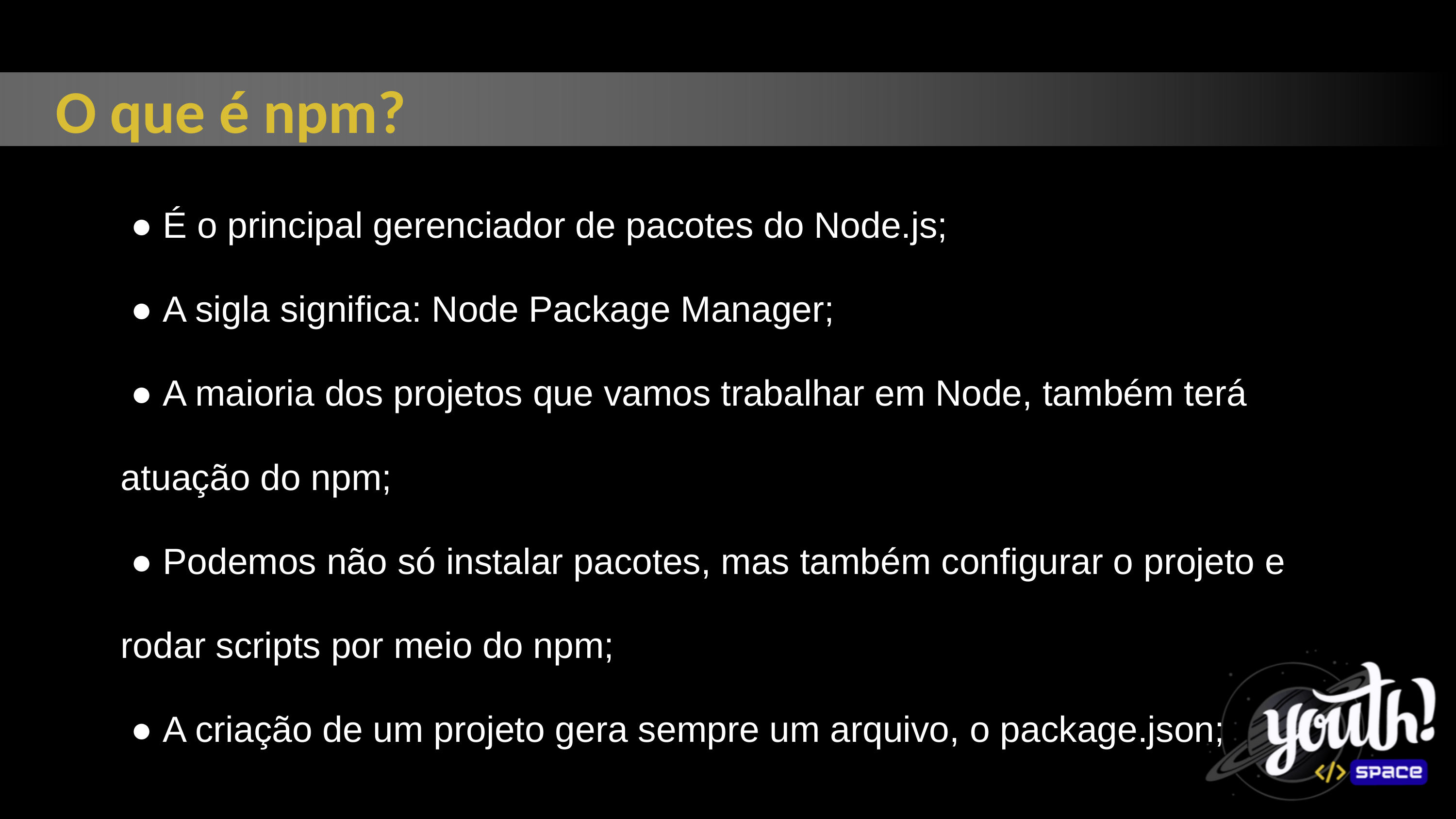

O que é npm?

 ● É o principal gerenciador de pacotes do Node.js;
 ● A sigla significa: Node Package Manager;
 ● A maioria dos projetos que vamos trabalhar em Node, também terá
atuação do npm;
 ● Podemos não só instalar pacotes, mas também configurar o projeto e
rodar scripts por meio do npm;
 ● A criação de um projeto gera sempre um arquivo, o package.json;